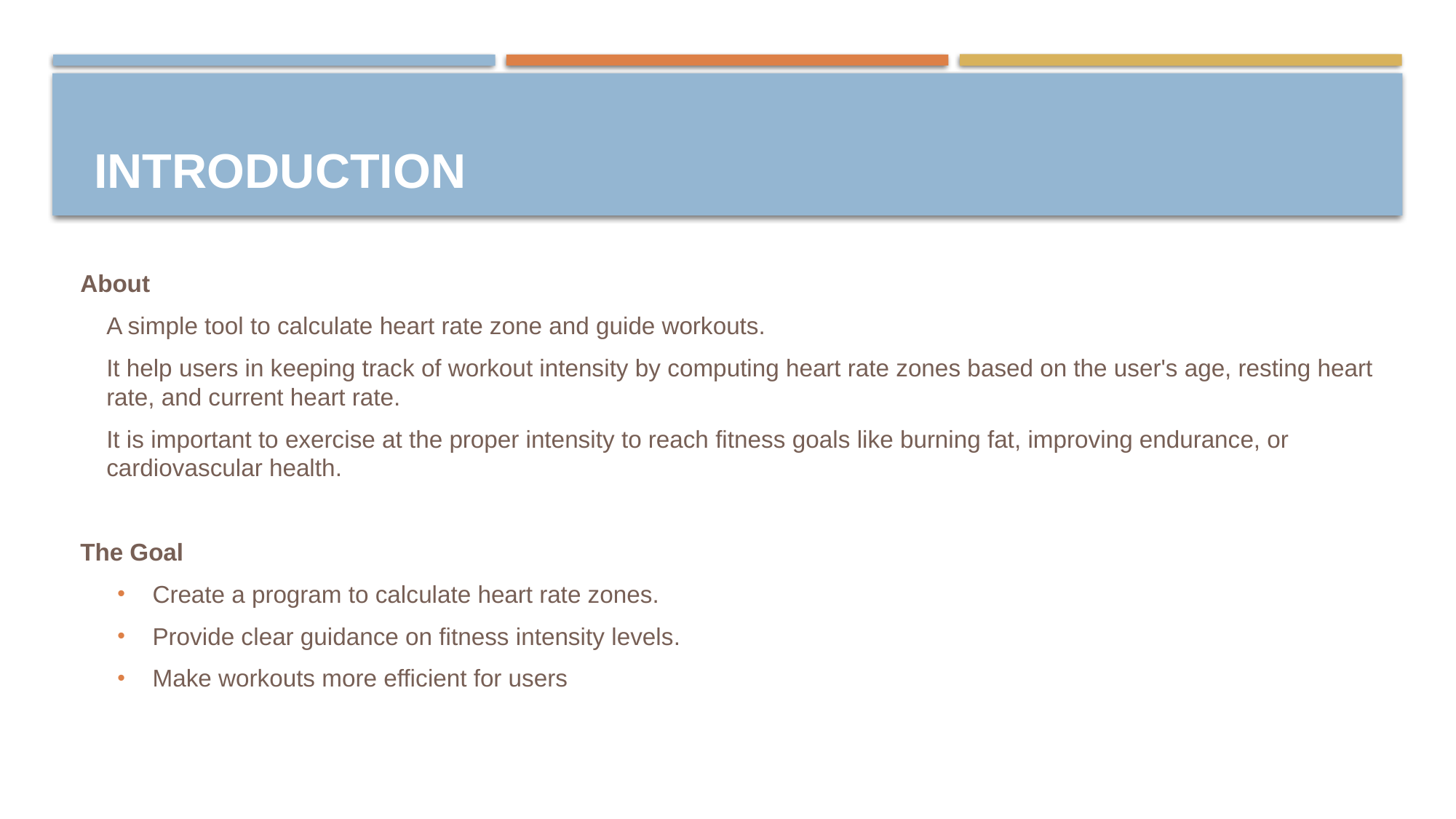

# INTRODUCTION
About
A simple tool to calculate heart rate zone and guide workouts.
It help users in keeping track of workout intensity by computing heart rate zones based on the user's age, resting heart rate, and current heart rate.
It is important to exercise at the proper intensity to reach fitness goals like burning fat, improving endurance, or cardiovascular health.

The Goal
Create a program to calculate heart rate zones.
Provide clear guidance on fitness intensity levels.
Make workouts more efficient for users